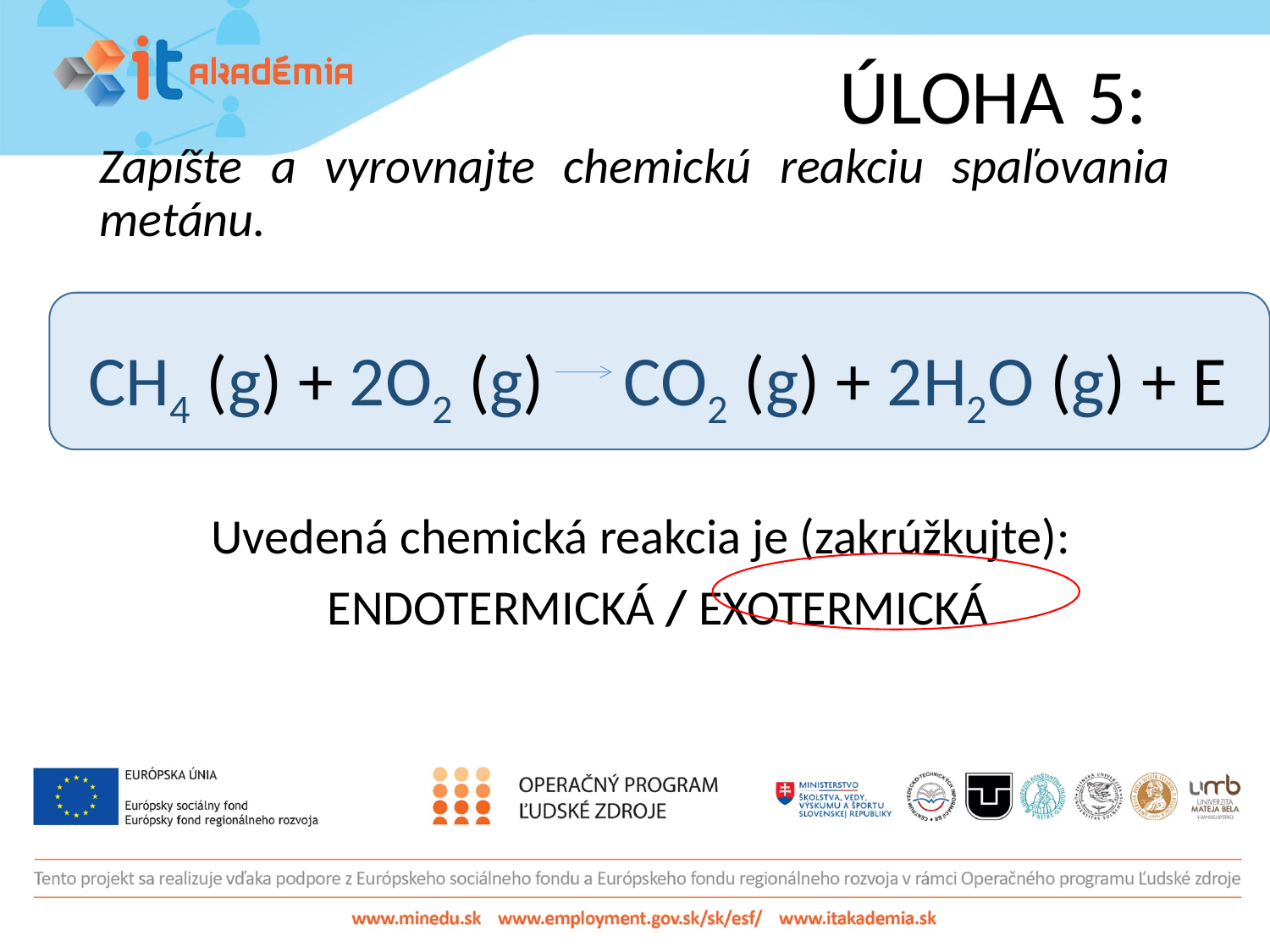

# ÚLOHA 5: Zapíšte a vyrovnajte chemickú reakciu spaľovania metánu.

CH4 (g) + 2O2 (g)     CO2 (g) + 2H2O (g) + E

Uvedená chemická reakcia je (zakrúžkujte):
     ENDOTERMICKÁ / EXOTERMICKÁ